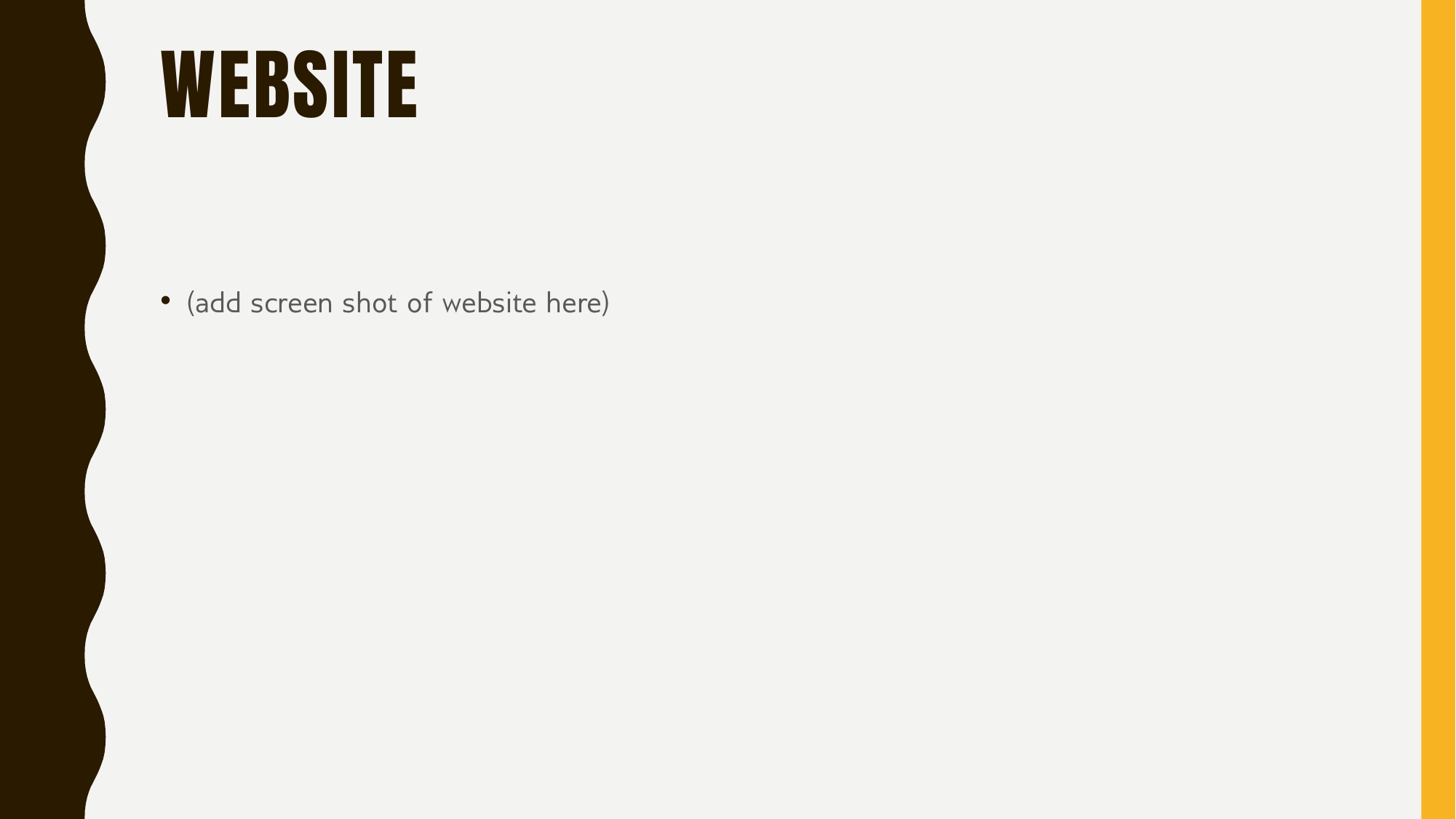

# Website
(add screen shot of website here)